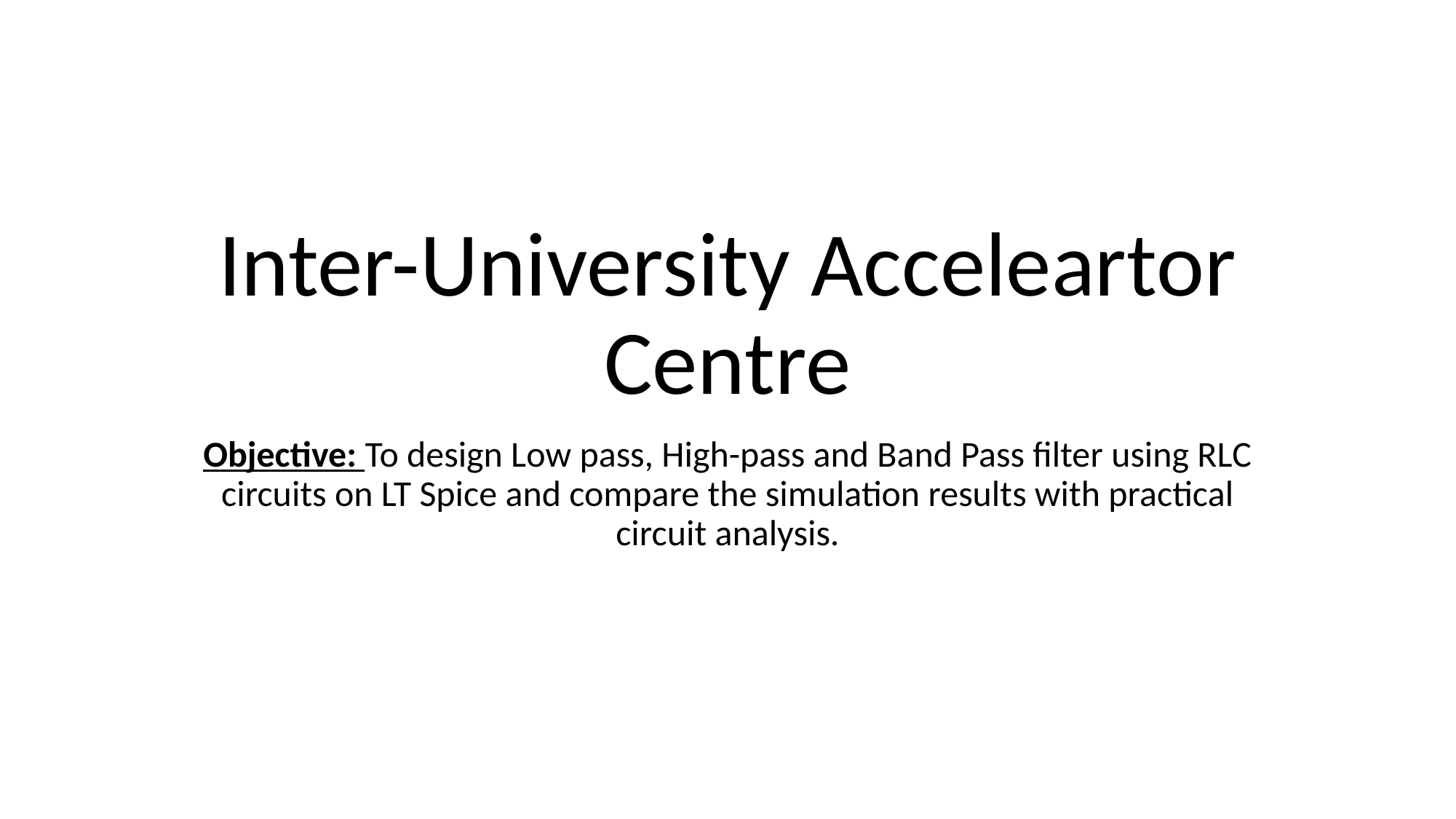

# Inter-University Acceleartor Centre
Objective: To design Low pass, High-pass and Band Pass filter using RLC circuits on LT Spice and compare the simulation results with practical circuit analysis.